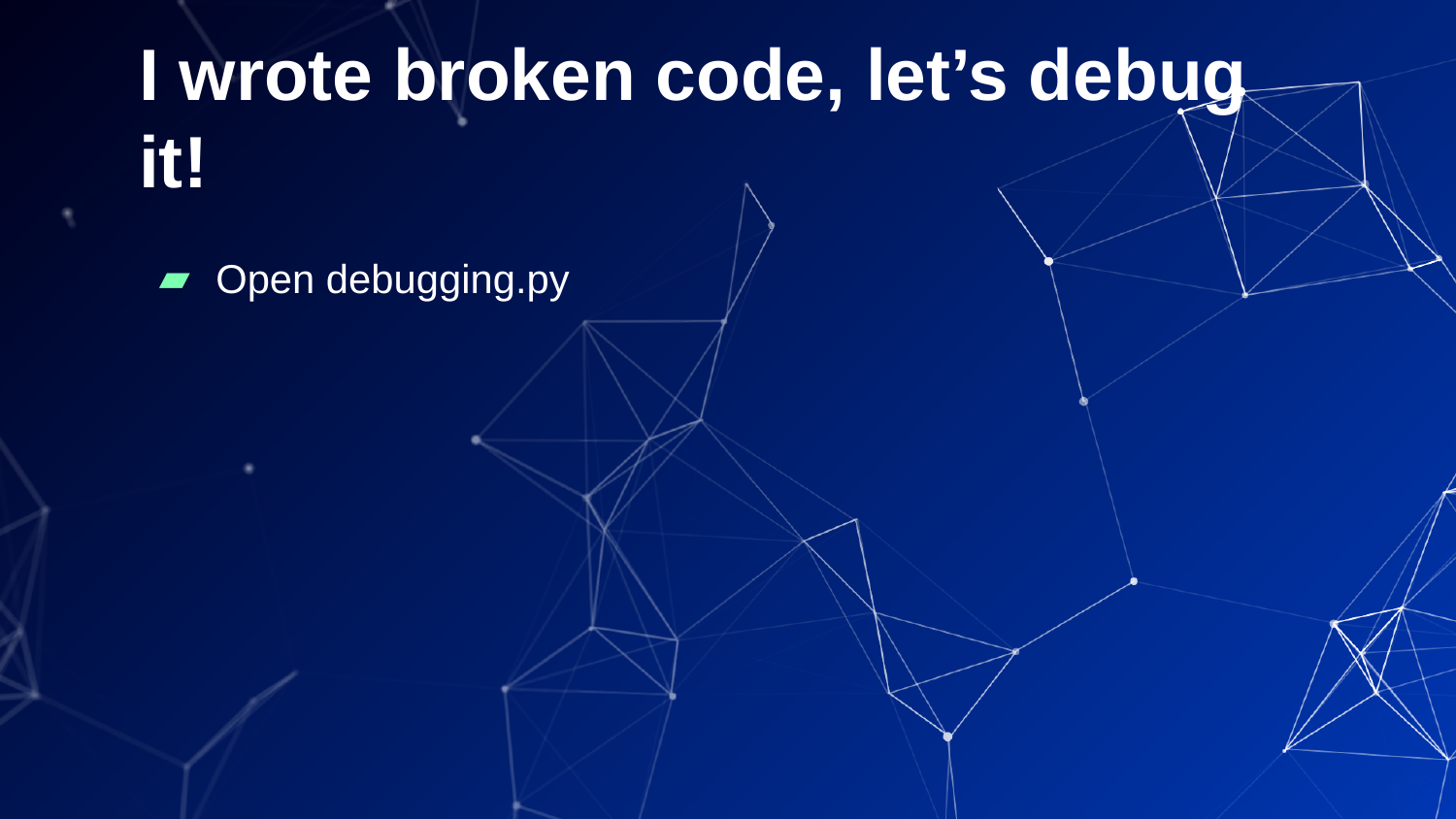

# I wrote broken code, let’s debug it!

Open debugging.py

22